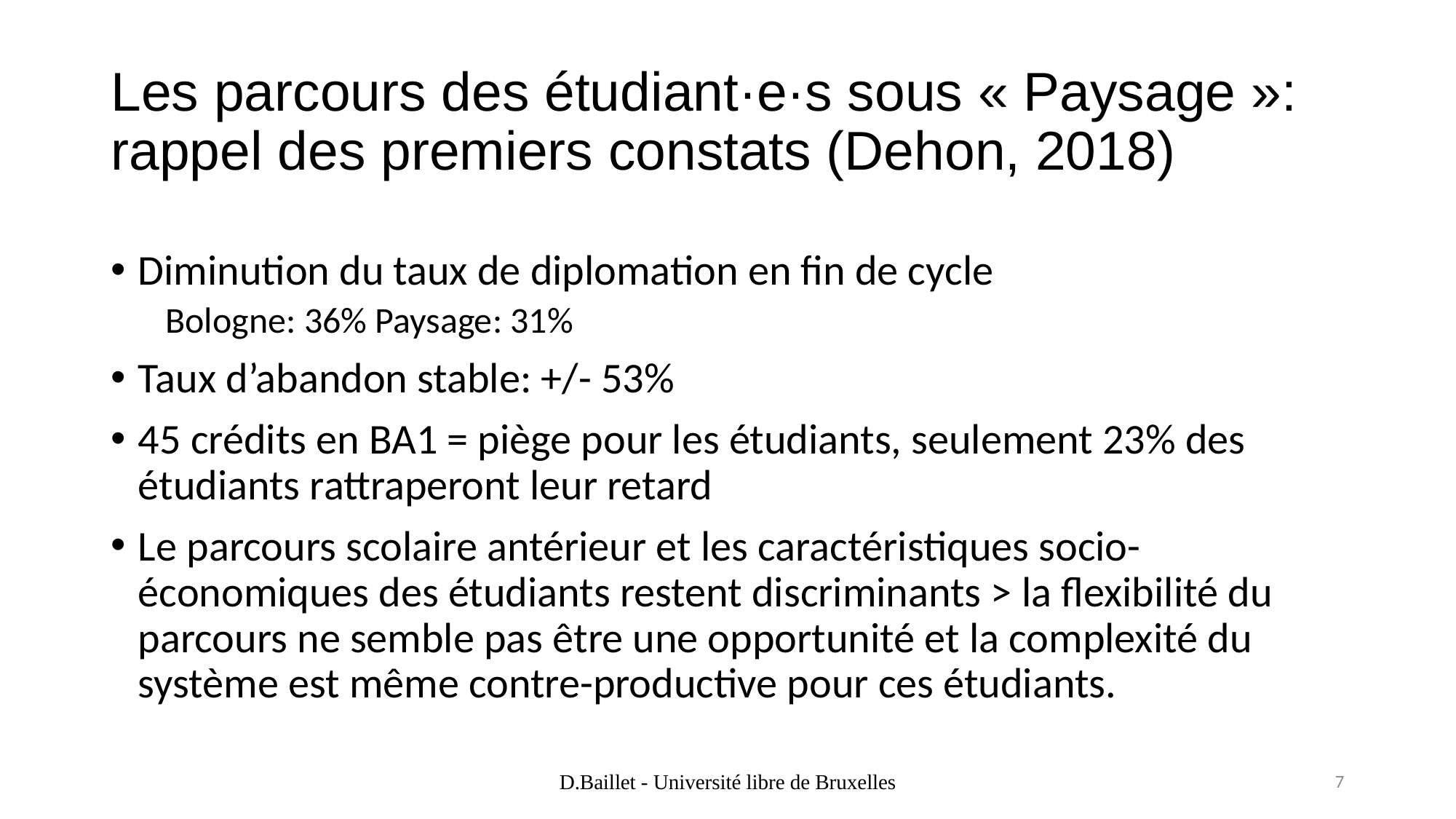

# Les parcours des étudiant·e·s sous « Paysage »: rappel des premiers constats (Dehon, 2018)
Diminution du taux de diplomation en fin de cycle
Bologne: 36% Paysage: 31%
Taux d’abandon stable: +/- 53%
45 crédits en BA1 = piège pour les étudiants, seulement 23% des étudiants rattraperont leur retard
Le parcours scolaire antérieur et les caractéristiques socio-économiques des étudiants restent discriminants > la flexibilité du parcours ne semble pas être une opportunité et la complexité du système est même contre-productive pour ces étudiants.
D.Baillet - Université libre de Bruxelles
7